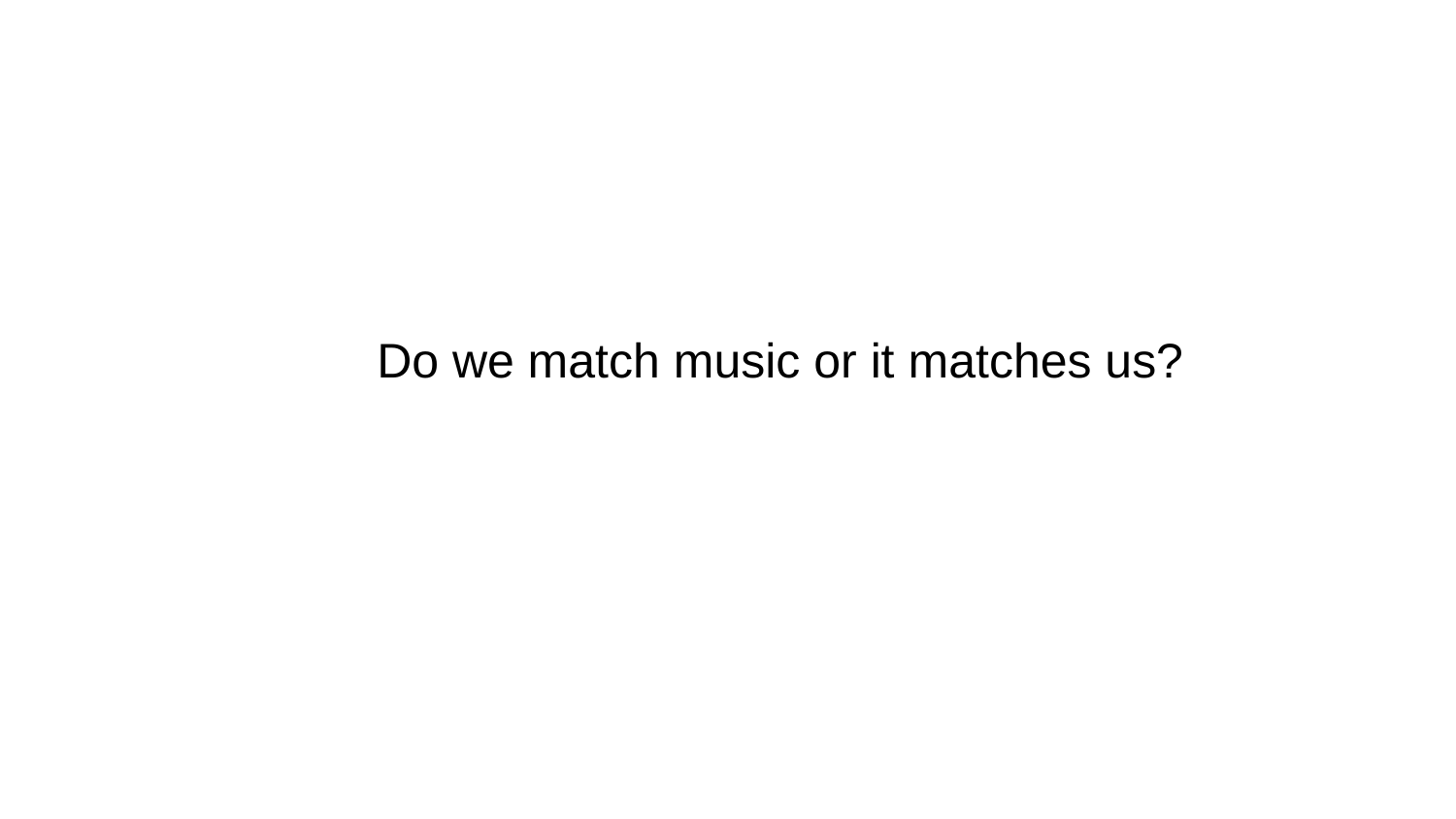

Do we match music or it matches us?